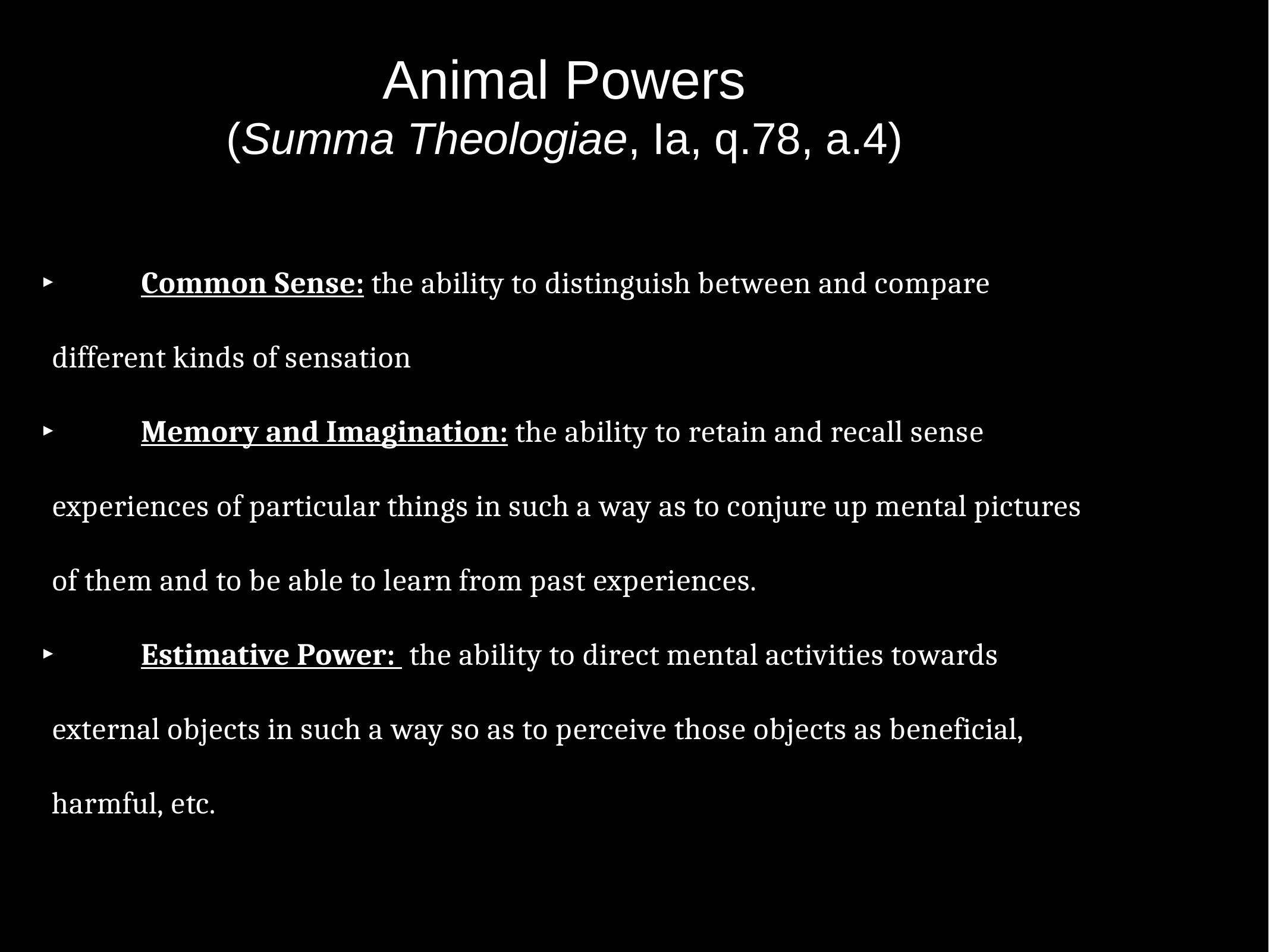

Animal Powers
(Summa Theologiae, Ia, q.78, a.4)
‣	Common Sense: the ability to distinguish between and compare different kinds of sensation
‣	Memory and Imagination: the ability to retain and recall sense experiences of particular things in such a way as to conjure up mental pictures of them and to be able to learn from past experiences.
‣	Estimative Power:  the ability to direct mental activities towards external objects in such a way so as to perceive those objects as beneficial, harmful, etc.